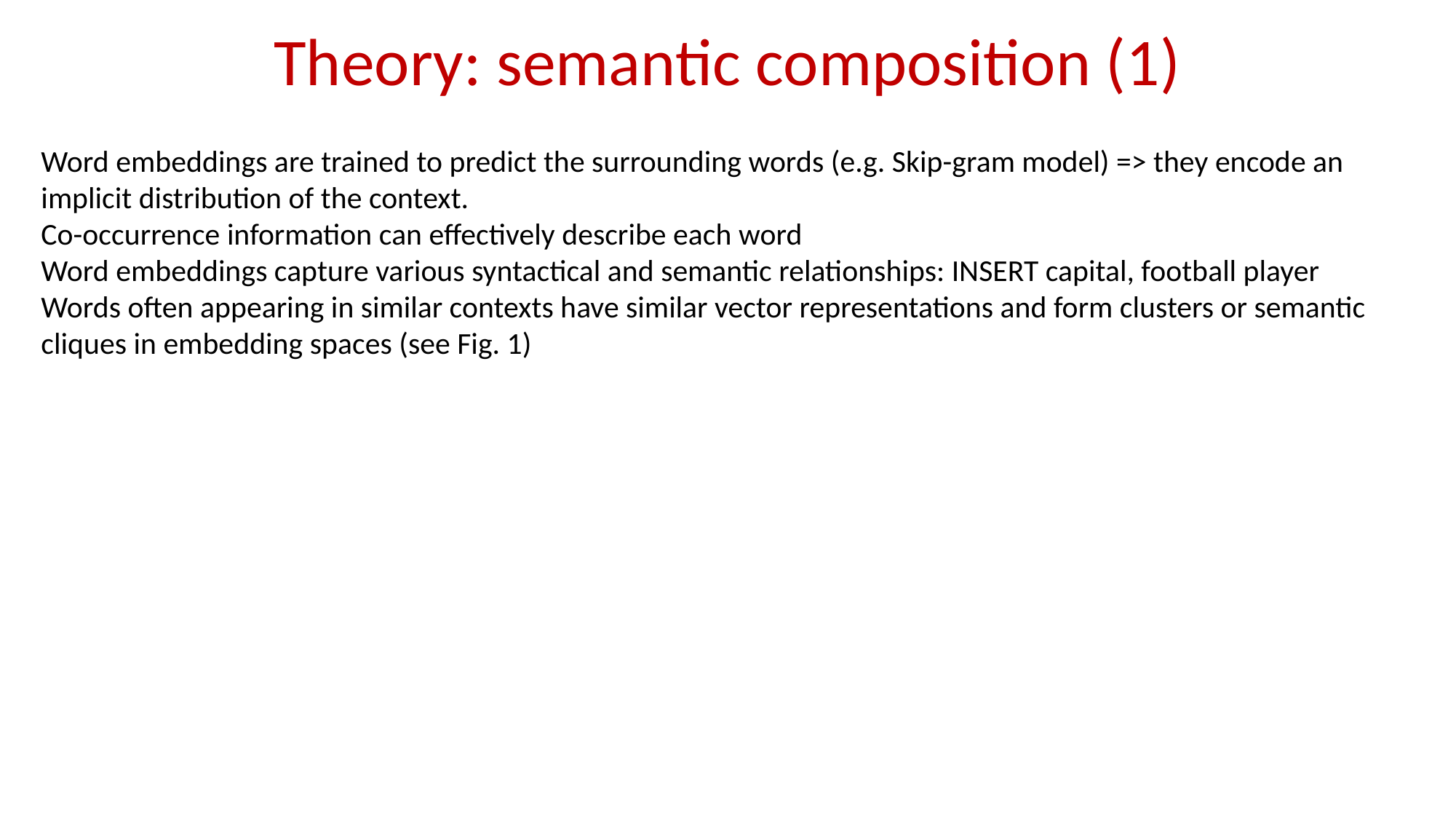

Theory: semantic composition (1)
Word embeddings are trained to predict the surrounding words (e.g. Skip-gram model) => they encode an implicit distribution of the context.
Co-occurrence information can effectively describe each word
Word embeddings capture various syntactical and semantic relationships: INSERT capital, football player
Words often appearing in similar contexts have similar vector representations and form clusters or semantic cliques in embedding spaces (see Fig. 1)